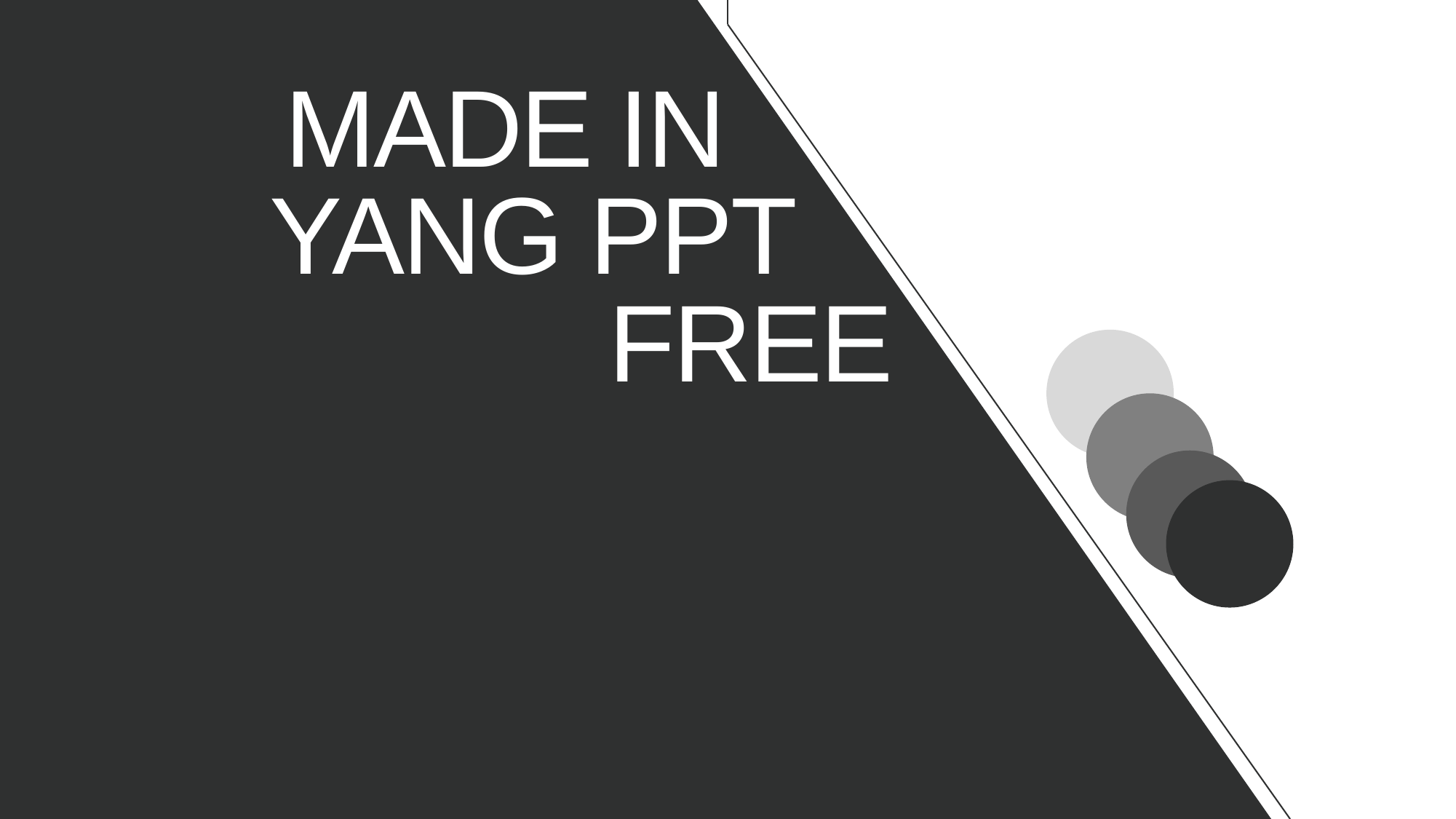

MADE IN
YANG PPT
FREE

Twelve kinds of media were represented at  the showlast

month.  It included the  work  offabic artists, glass artists

leather workers and also  furniture and basket  makers.

The admission pro cess for artist is  competitive.
Q&A